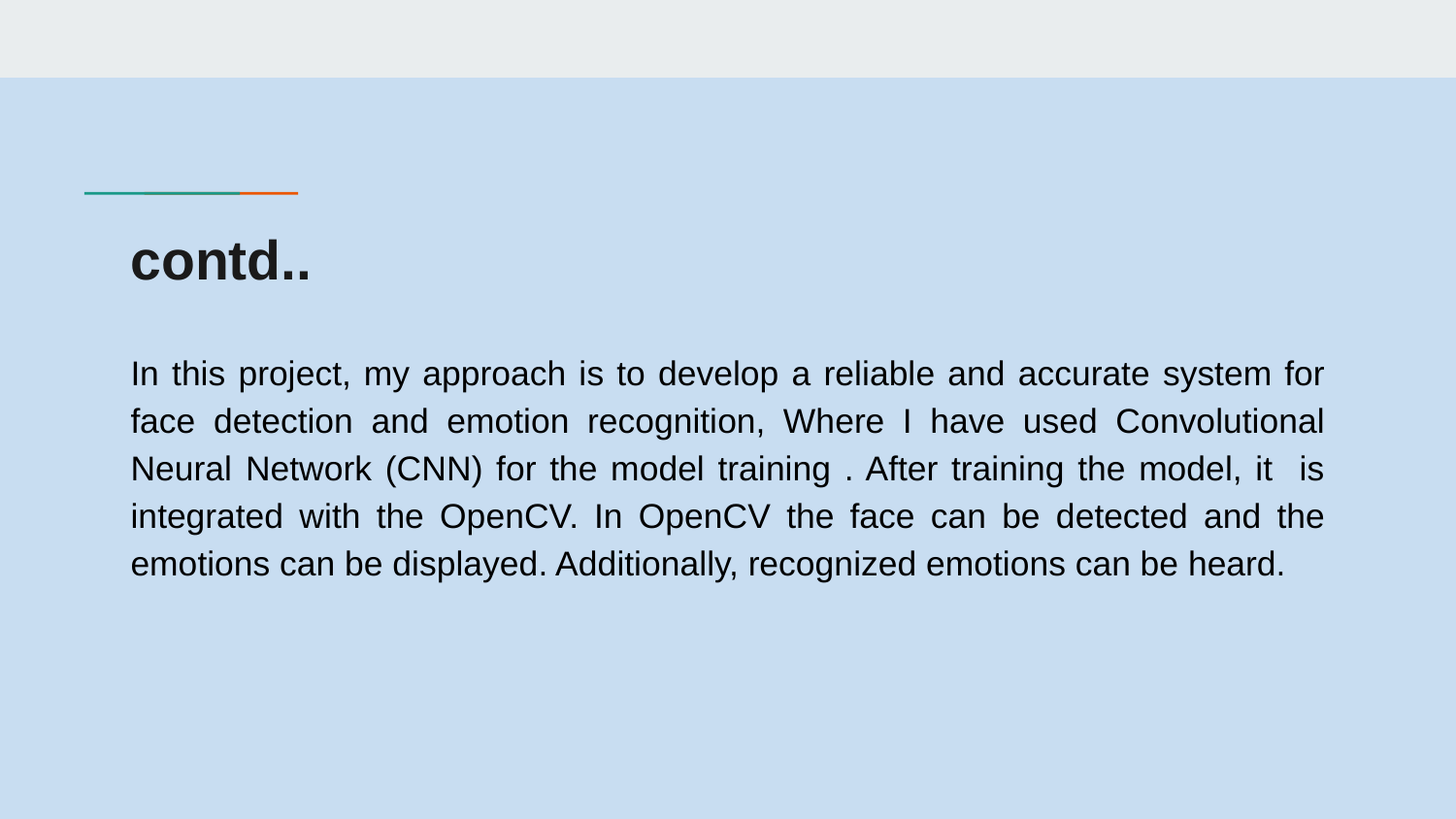

# contd..
In this project, my approach is to develop a reliable and accurate system for face detection and emotion recognition, Where I have used Convolutional Neural Network (CNN) for the model training . After training the model, it  is integrated with the OpenCV. In OpenCV the face can be detected and the emotions can be displayed. Additionally, recognized emotions can be heard.